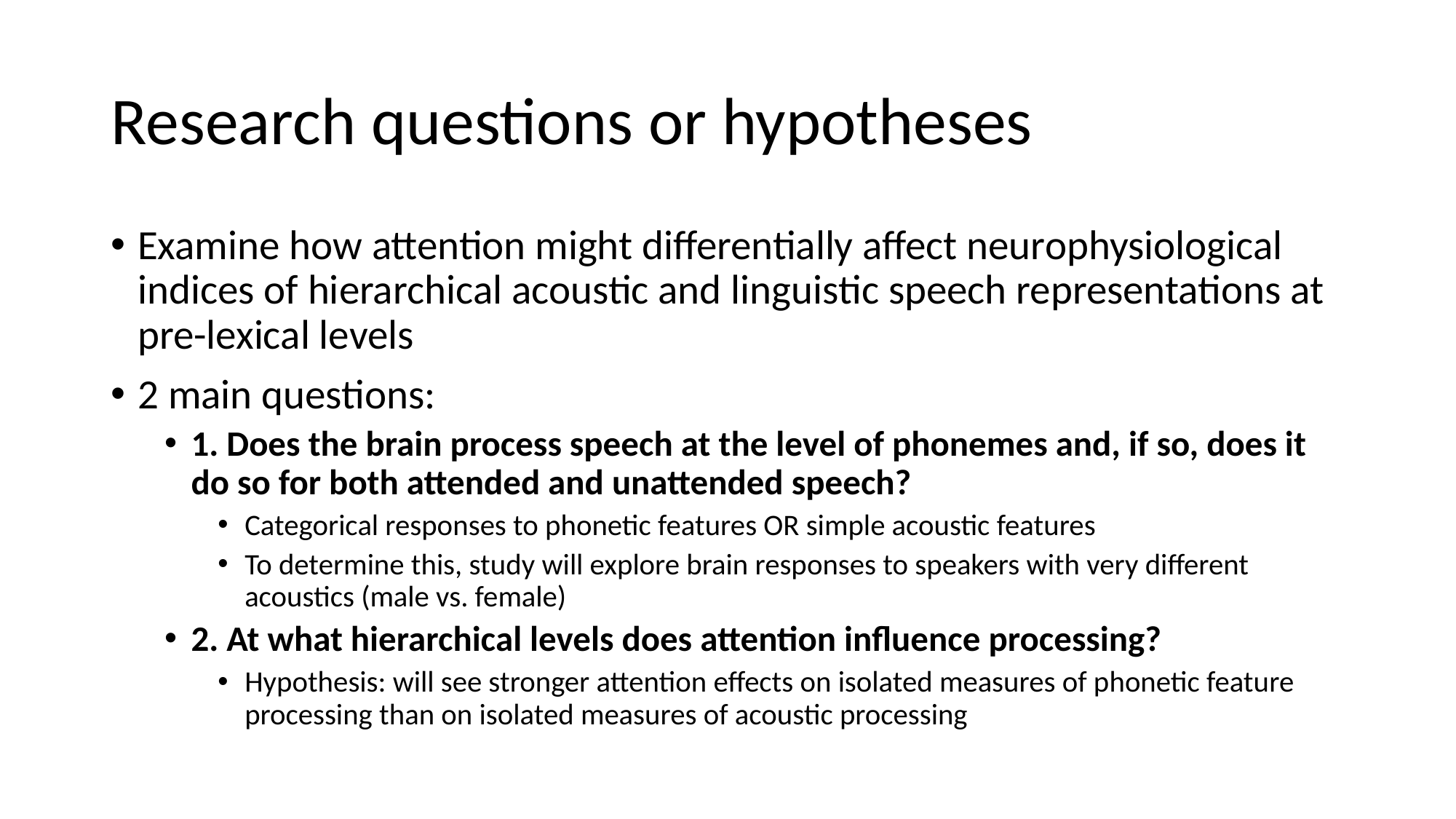

# Research questions or hypotheses
Examine how attention might differentially affect neurophysiological indices of hierarchical acoustic and linguistic speech representations at pre-lexical levels
2 main questions:
1. Does the brain process speech at the level of phonemes and, if so, does it do so for both attended and unattended speech?
Categorical responses to phonetic features OR simple acoustic features
To determine this, study will explore brain responses to speakers with very different acoustics (male vs. female)
2. At what hierarchical levels does attention influence processing?
Hypothesis: will see stronger attention effects on isolated measures of phonetic feature processing than on isolated measures of acoustic processing